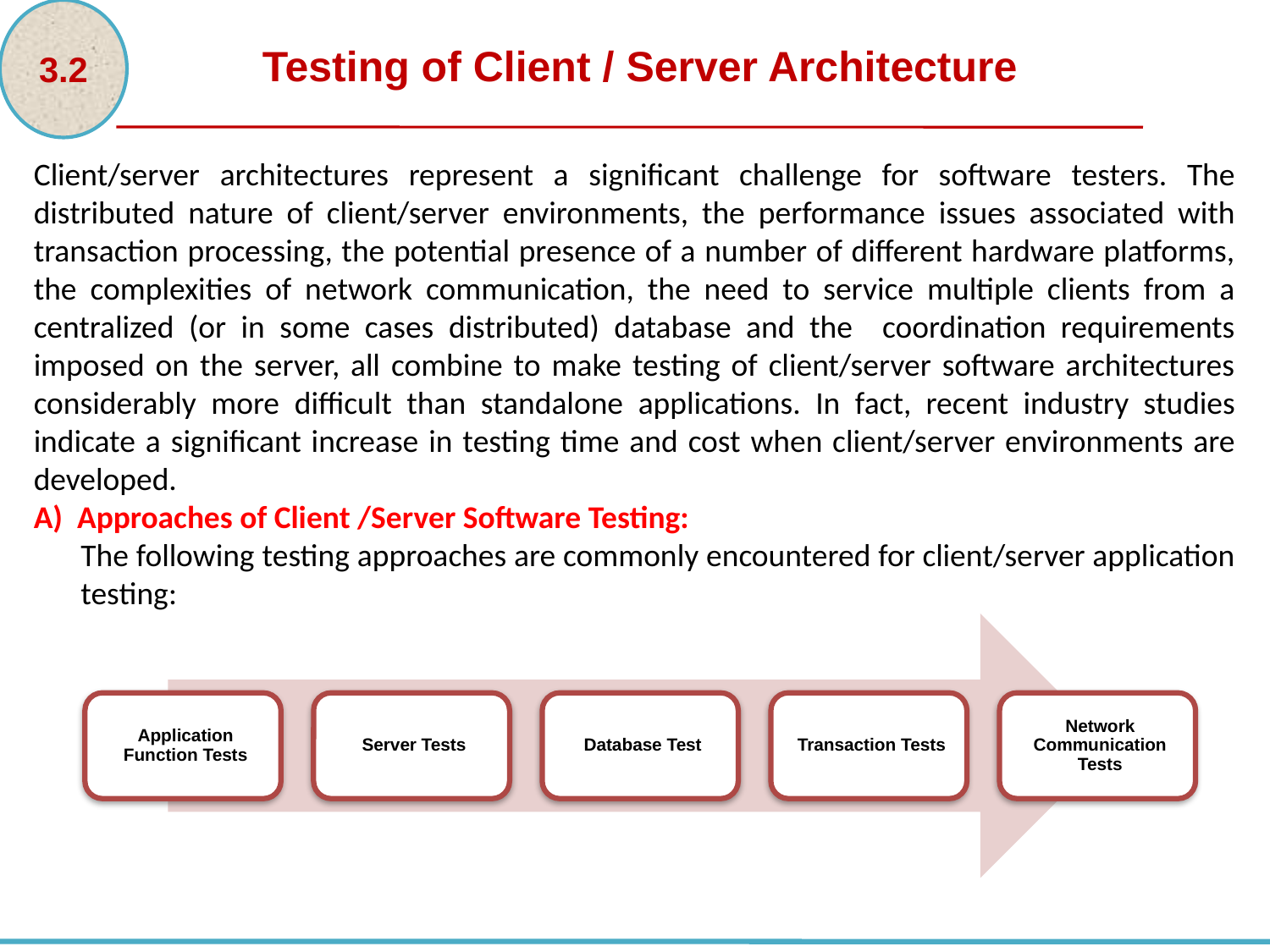

3.2
Testing of Client / Server Architecture
Client/server architectures represent a significant challenge for software testers. The distributed nature of client/server environments, the performance issues associated with transaction processing, the potential presence of a number of different hardware platforms, the complexities of network communication, the need to service multiple clients from a centralized (or in some cases distributed) database and the  coordination requirements imposed on the server, all combine to make testing of client/server software architectures considerably more difficult than standalone applications. In fact, recent industry studies indicate a significant increase in testing time and cost when client/server environments are developed.
A)  Approaches of Client /Server Software Testing:
The following testing approaches are commonly encountered for client/server application testing:

Application Function Tests
Server Tests
Database Test
Transaction Tests
Network Communication Tests